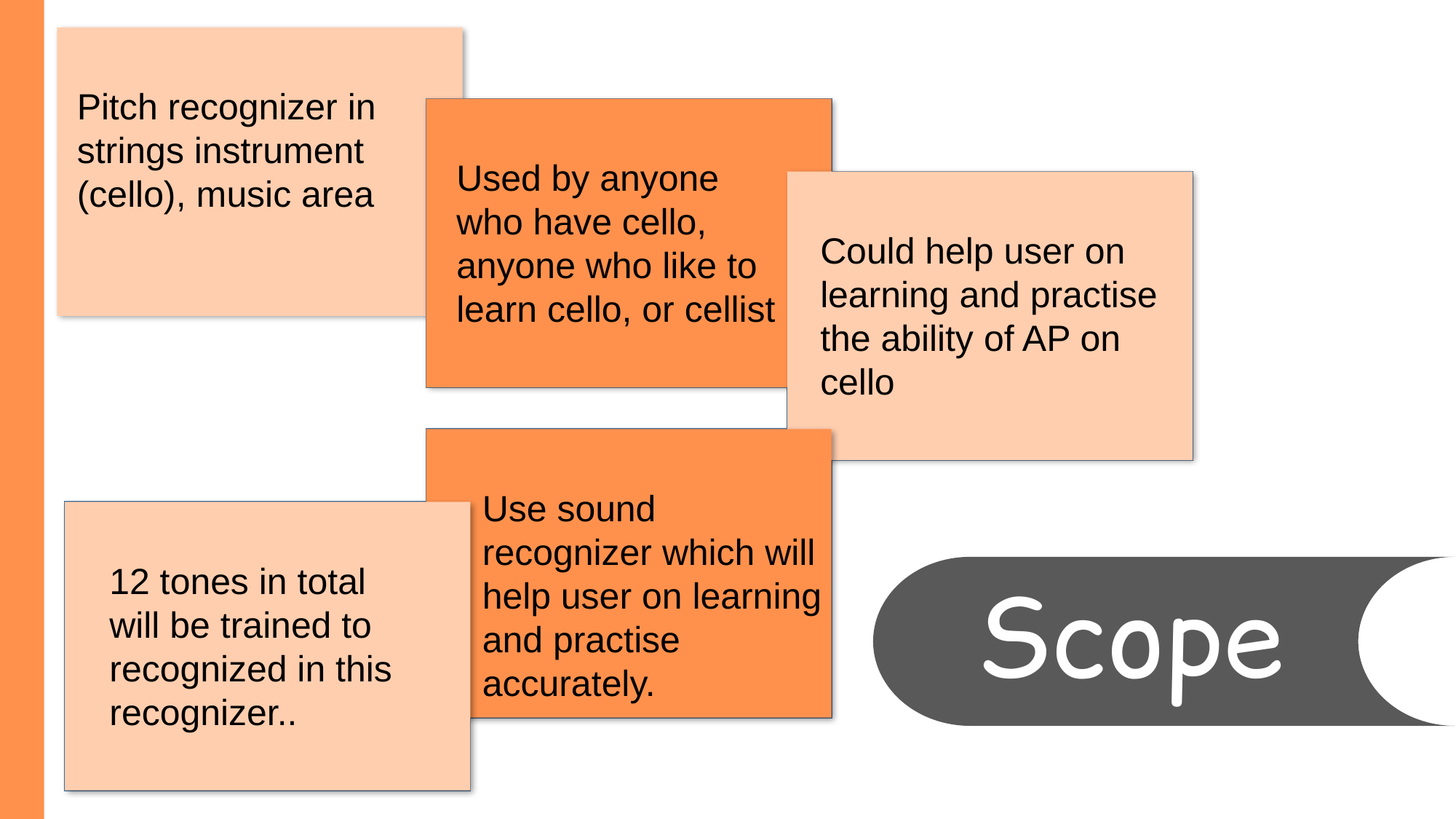

Pitch recognizer in strings instrument (cello), music area

Used by anyone who have cello, anyone who like to learn cello, or cellist

Could help user on learning and practise the ability of AP on cello

Use sound recognizer which will help user on learning and practise accurately.

12 tones in total will be trained to recognized in this recognizer..

Scope